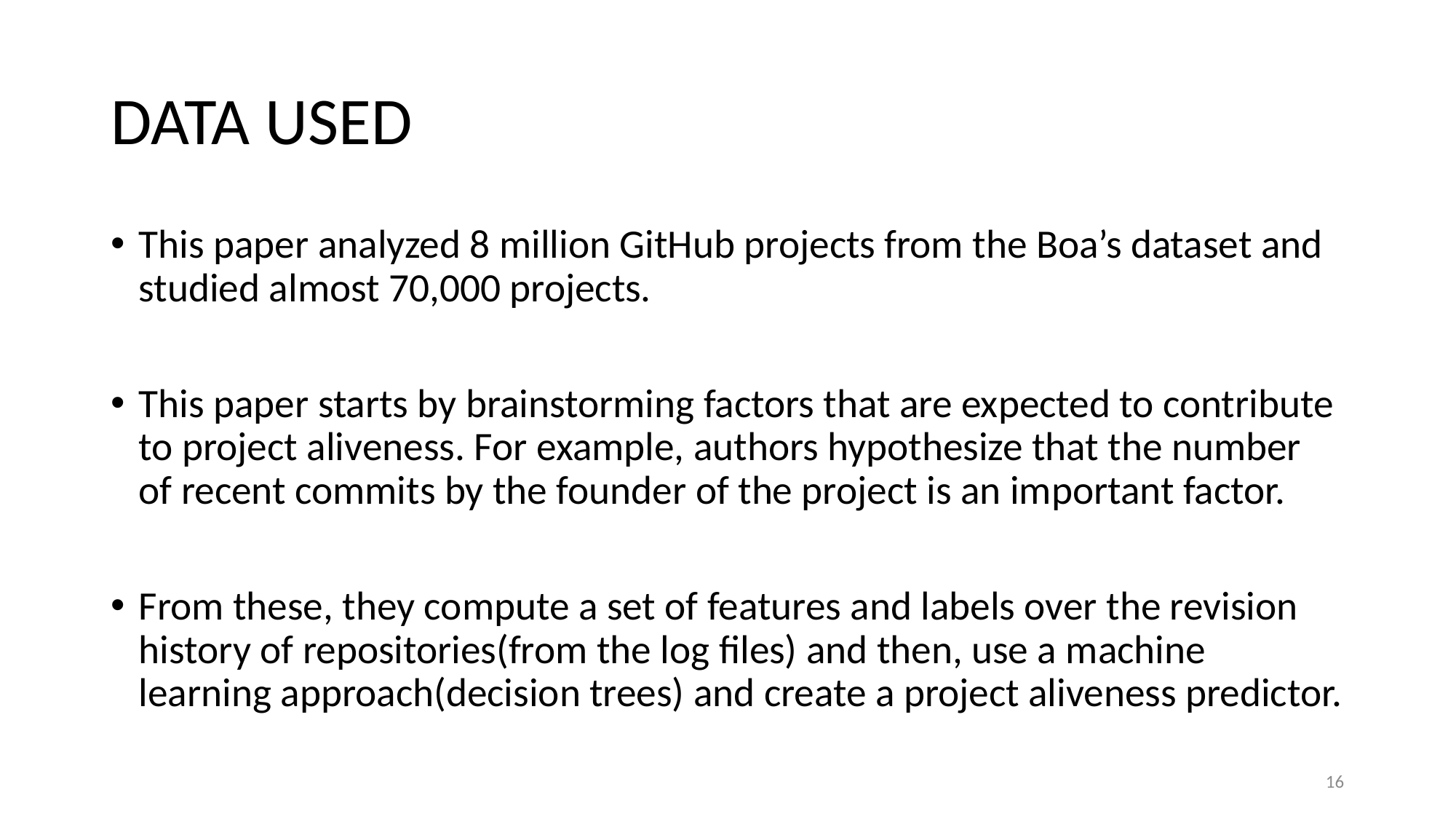

# DATA USED
This paper analyzed 8 million GitHub projects from the Boa’s dataset and studied almost 70,000 projects.

This paper starts by brainstorming factors that are expected to contribute to project aliveness. For example, authors hypothesize that the number of recent commits by the founder of the project is an important factor.

From these, they compute a set of features and labels over the revision history of repositories(from the log files) and then, use a machine learning approach(decision trees) and create a project aliveness predictor.
16